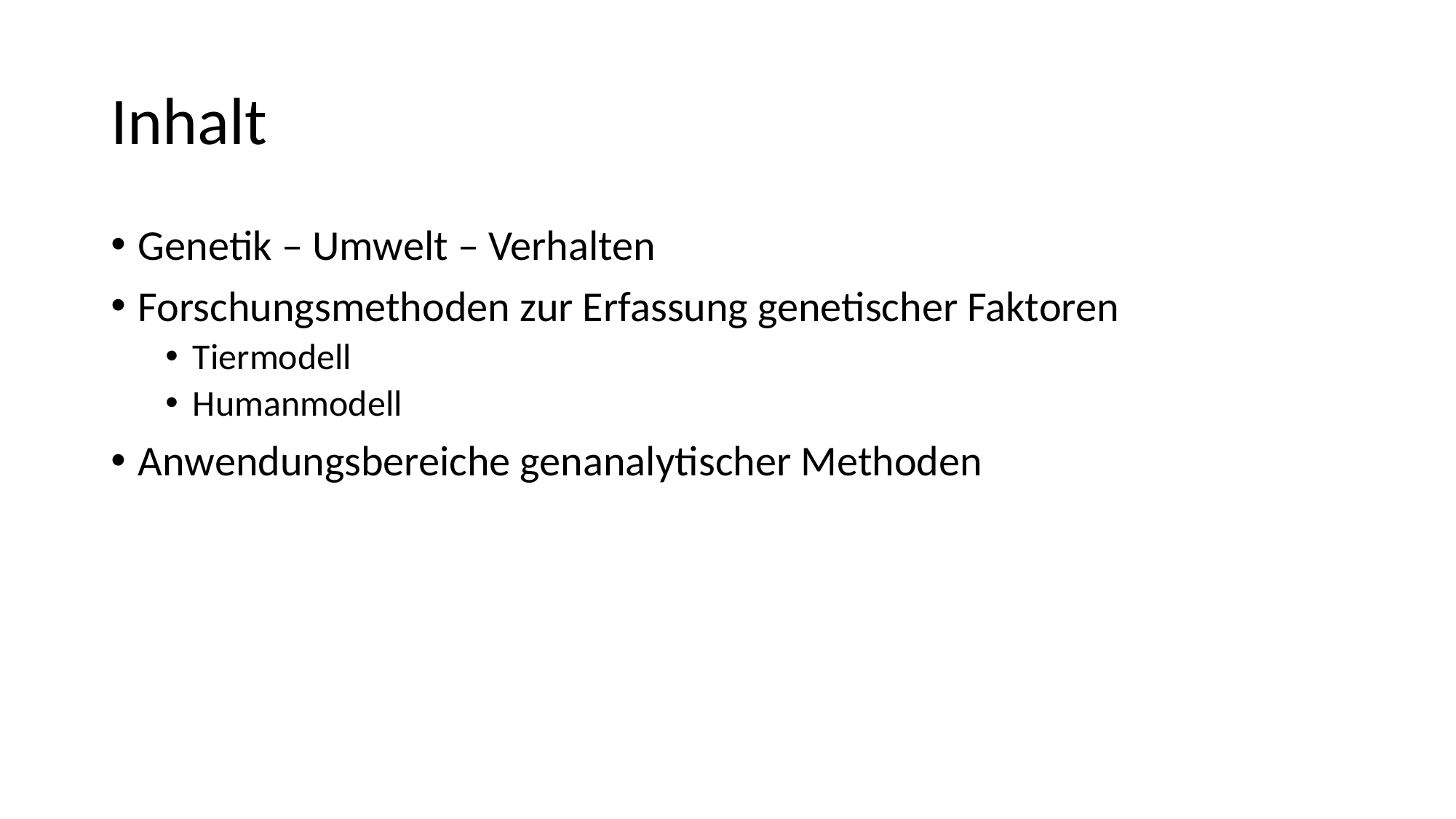

# Inhalt
Genetik – Umwelt – Verhalten
Forschungsmethoden zur Erfassung genetischer Faktoren
Tiermodell
Humanmodell
Anwendungsbereiche genanalytischer Methoden